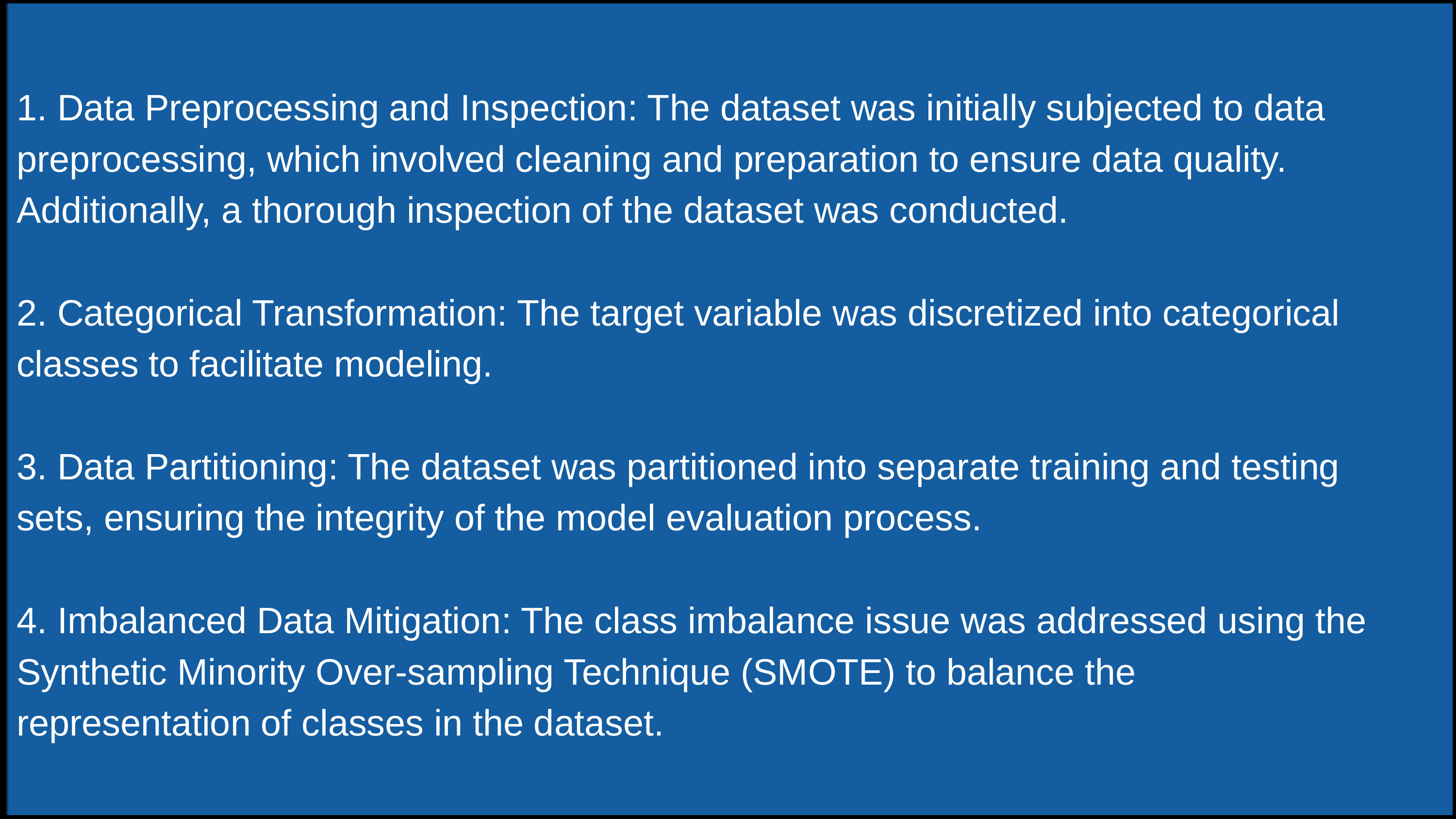

1. Data Preprocessing and Inspection: The dataset was initially subjected to data preprocessing, which involved cleaning and preparation to ensure data quality. Additionally, a thorough inspection of the dataset was conducted.

2. Categorical Transformation: The target variable was discretized into categorical classes to facilitate modeling.

3. Data Partitioning: The dataset was partitioned into separate training and testing sets, ensuring the integrity of the model evaluation process.

4. Imbalanced Data Mitigation: The class imbalance issue was addressed using the Synthetic Minority Over-sampling Technique (SMOTE) to balance the representation of classes in the dataset.